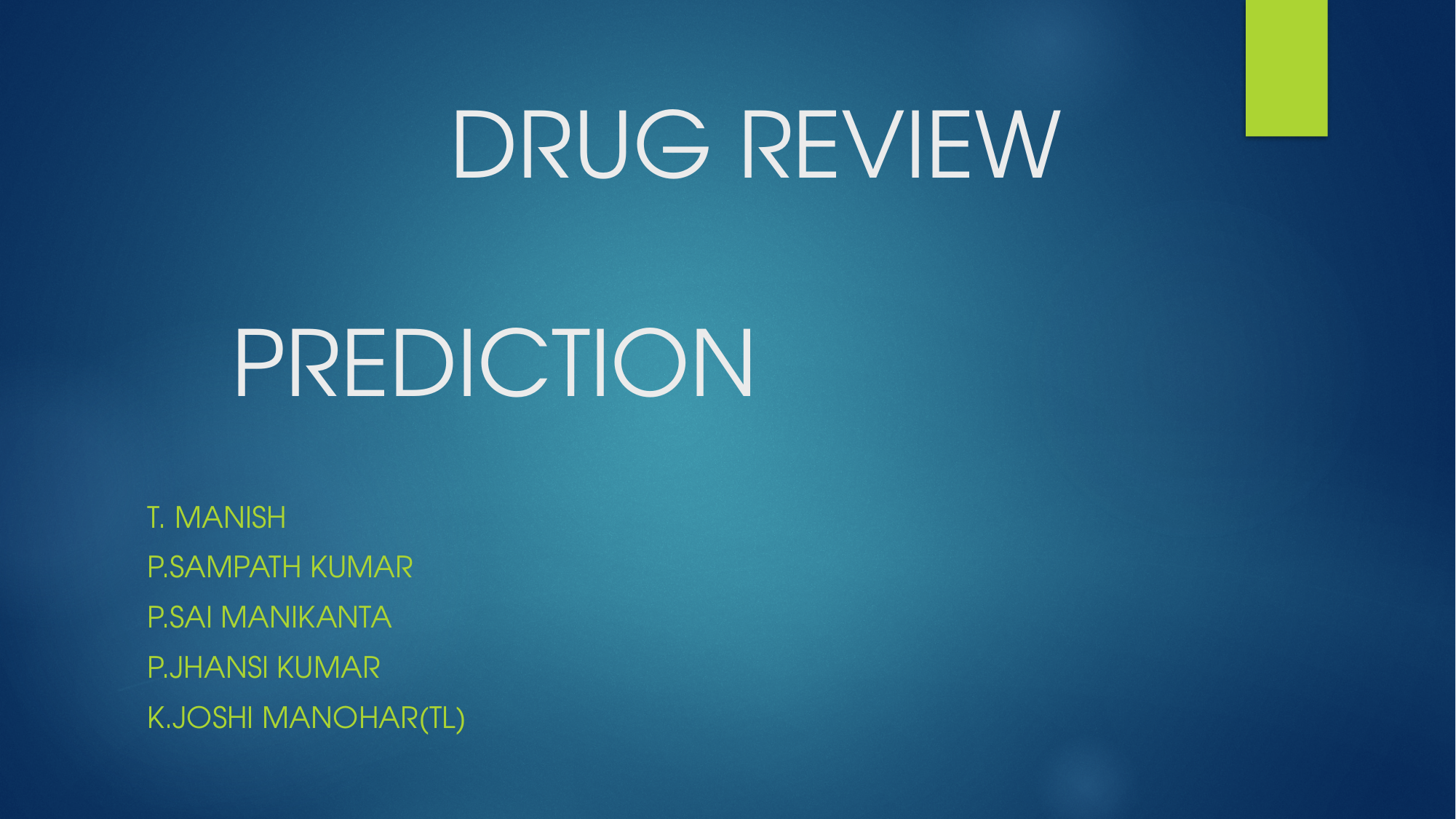

# DRUG REVIEW             			PREDICTION
T. MANISH
P.SAMPATH KUMAR
P.SAI MANIKANTA
P.JHANSI KUMAR
K.JOSHI MANOHAR(TL)